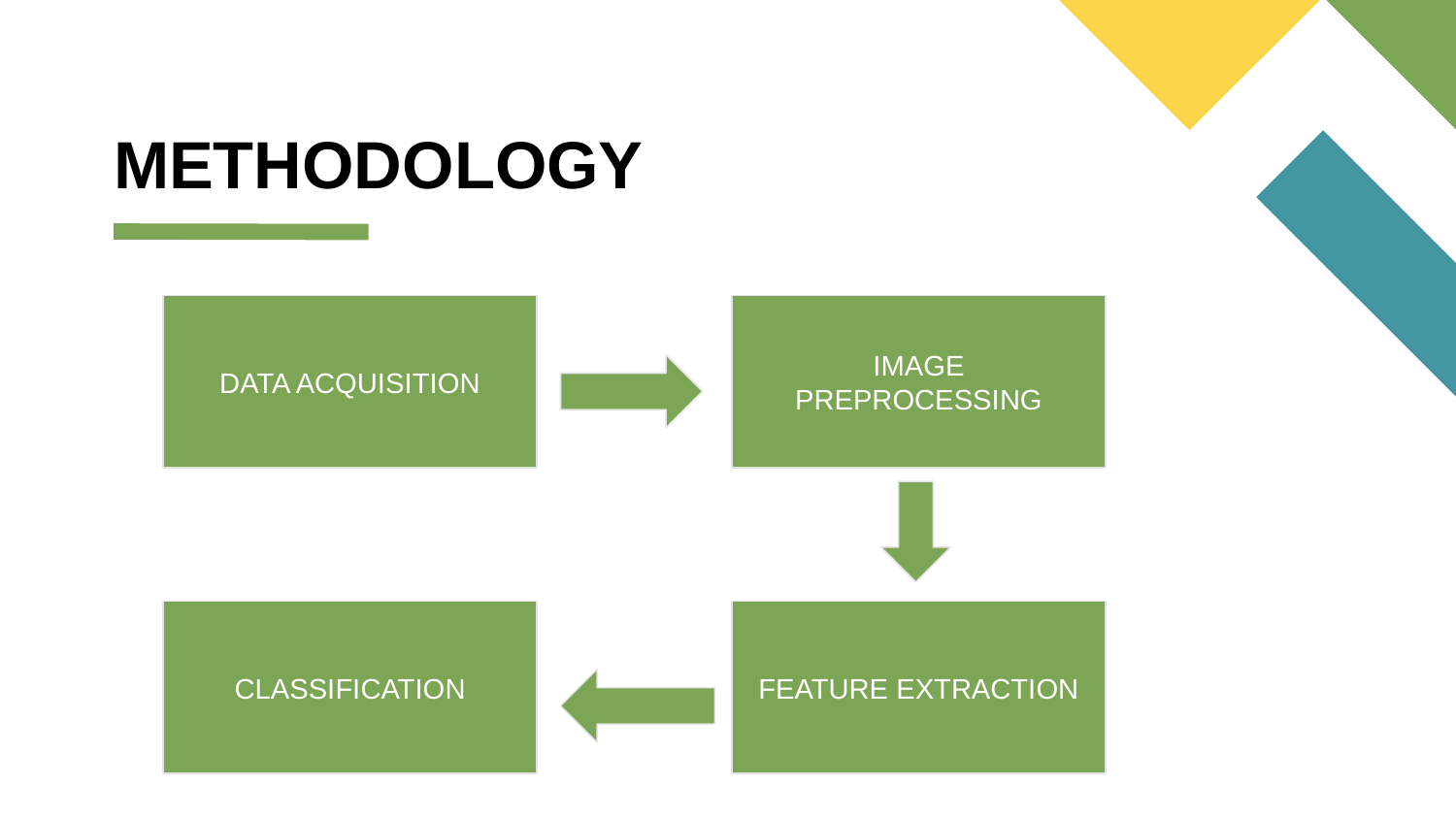

# METHODOLOGY
DATA ACQUISITION
IMAGE PREPROCESSING

CLASSIFICATION
FEATURE EXTRACTION